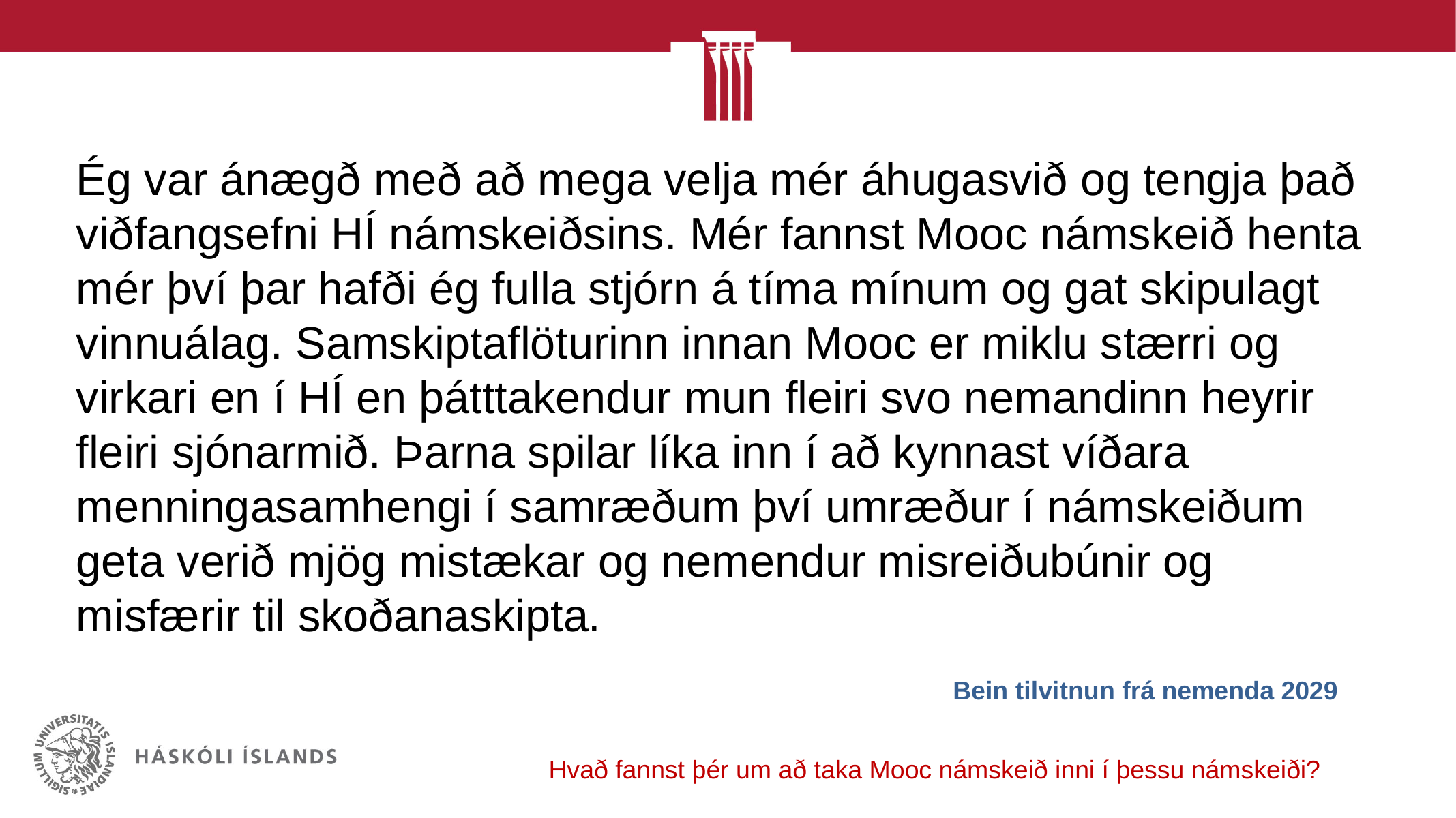

Ég var ánægð með að mega velja mér áhugasvið og tengja það viðfangsefni HÍ námskeiðsins. Mér fannst Mooc námskeið henta mér því þar hafði ég fulla stjórn á tíma mínum og gat skipulagt vinnuálag. Samskiptaflöturinn innan Mooc er miklu stærri og virkari en í HÍ en þátttakendur mun fleiri svo nemandinn heyrir fleiri sjónarmið. Þarna spilar líka inn í að kynnast víðara menningasamhengi í samræðum því umræður í námskeiðum geta verið mjög mistækar og nemendur misreiðubúnir og misfærir til skoðanaskipta.
Bein tilvitnun frá nemenda 2029

Hvað fannst þér um að taka Mooc námskeið inni í þessu námskeiði?